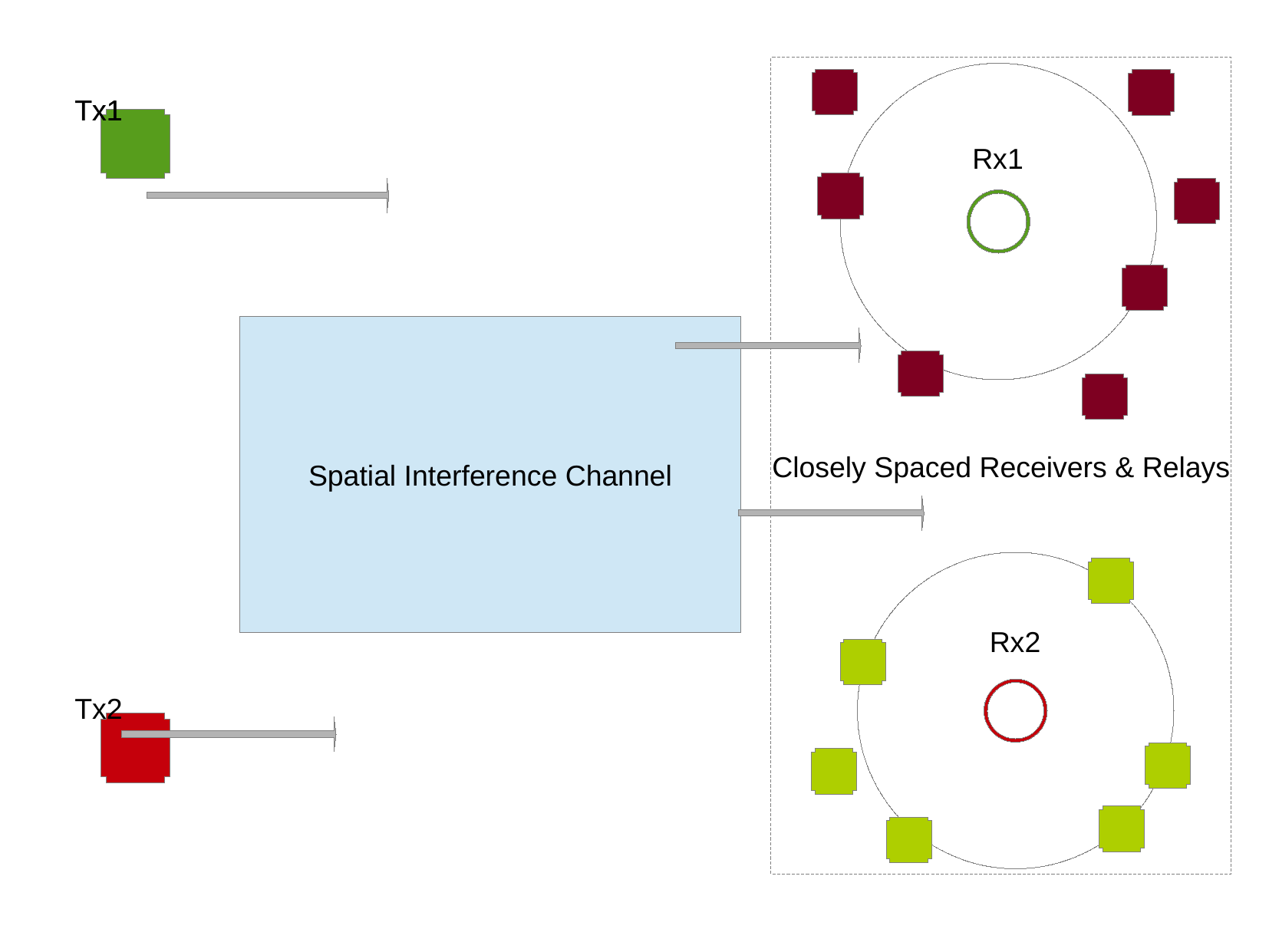

Closely Spaced Receivers & Relays

Tx1
Tx1

Rx1

Spatial Interference Channel

Rx2

Tx2